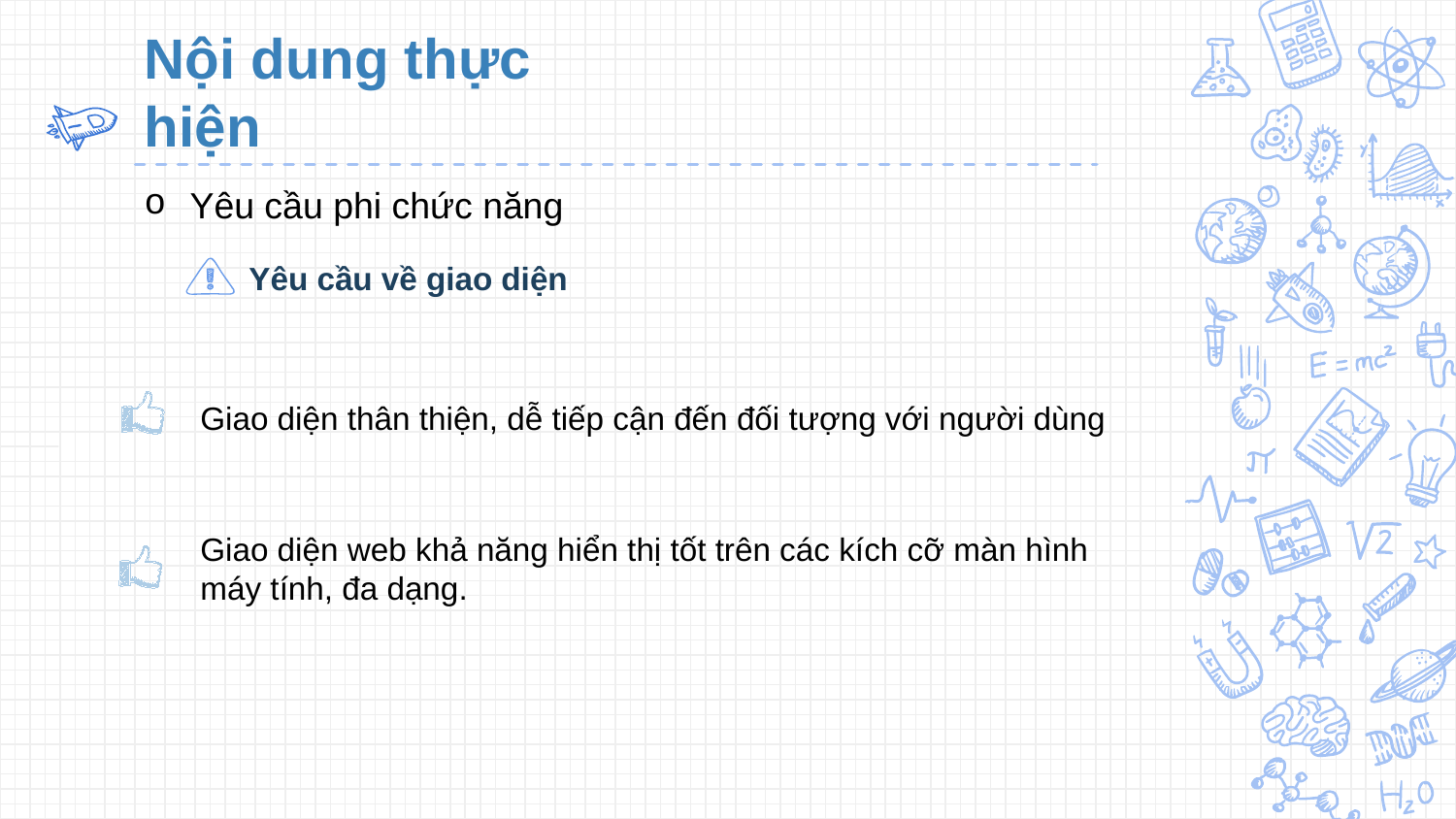

# Nội dung thực hiện
Yêu cầu phi chức năng
Yêu cầu về giao diện

Giao diện thân thiện, dễ tiếp cận đến đối tượng với người dùng

Giao diện web khả năng hiển thị tốt trên các kích cỡ màn hình máy tính, đa dạng.